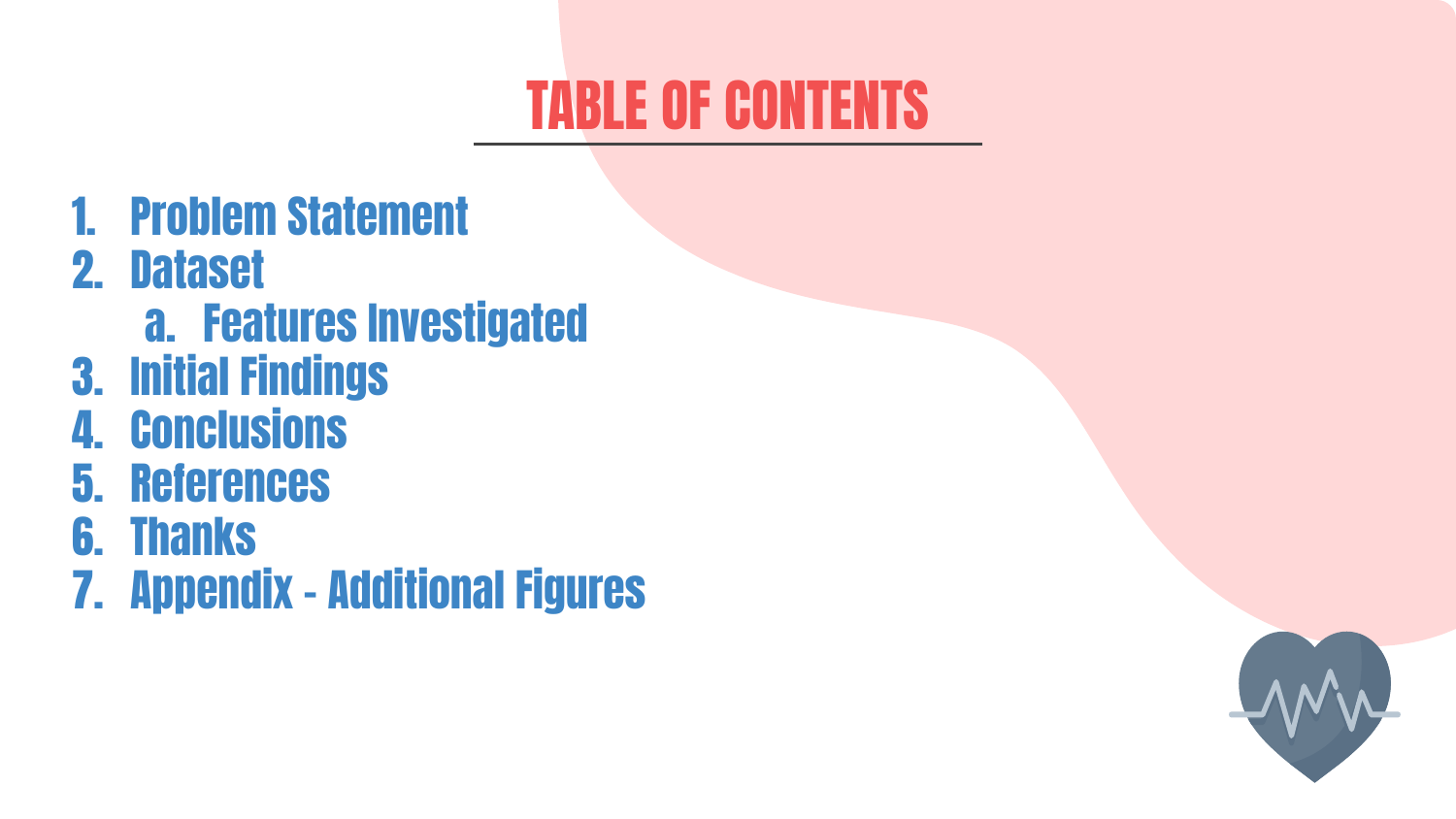

TABLE OF CONTENTS
Problem Statement
Dataset
Features Investigated
Initial Findings
Conclusions
References
Thanks
Appendix - Additional Figures